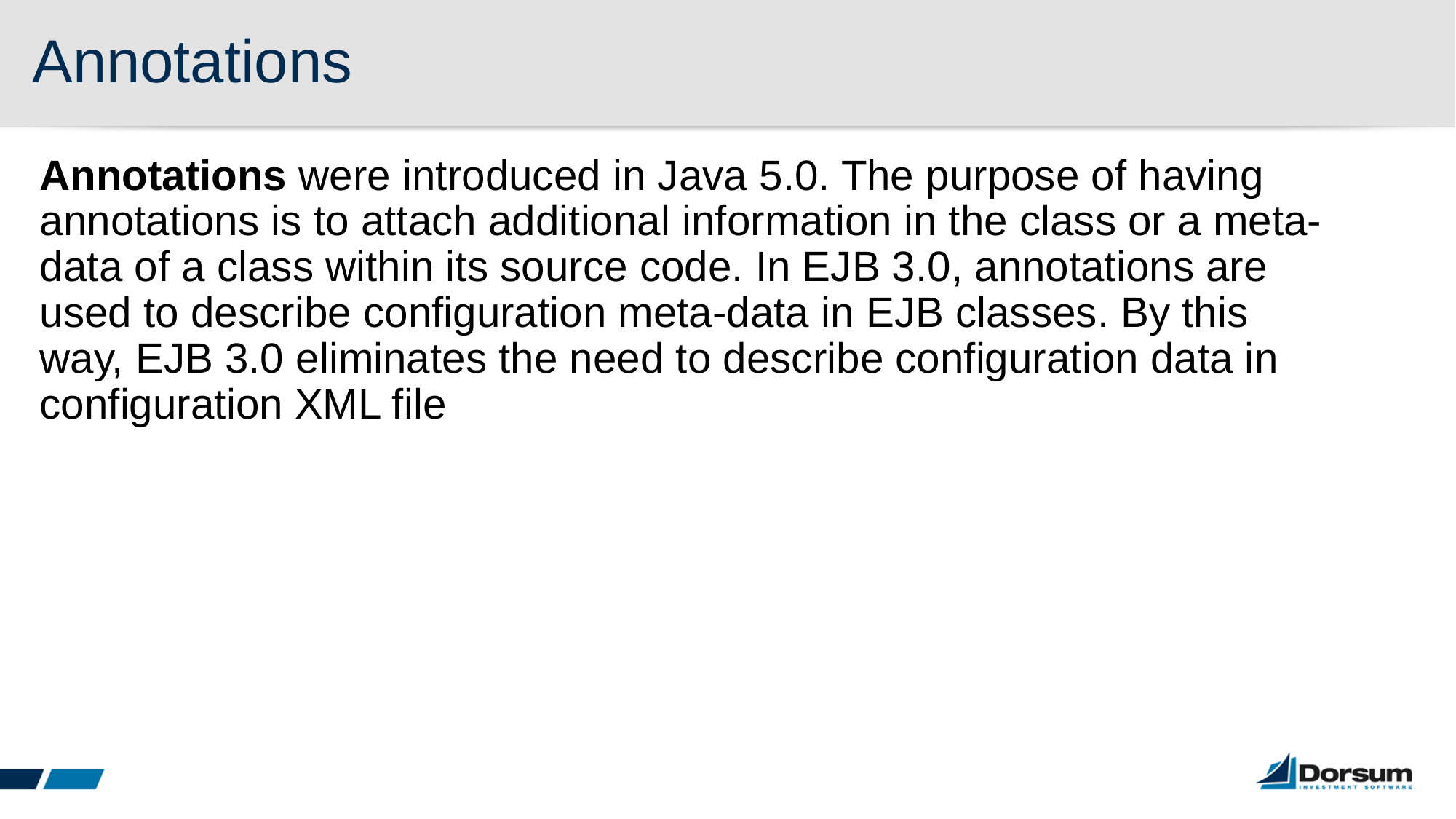

# Annotations
Annotations were introduced in Java 5.0. The purpose of having annotations is to attach additional information in the class or a meta-data of a class within its source code. In EJB 3.0, annotations are used to describe configuration meta-data in EJB classes. By this way, EJB 3.0 eliminates the need to describe configuration data in configuration XML file